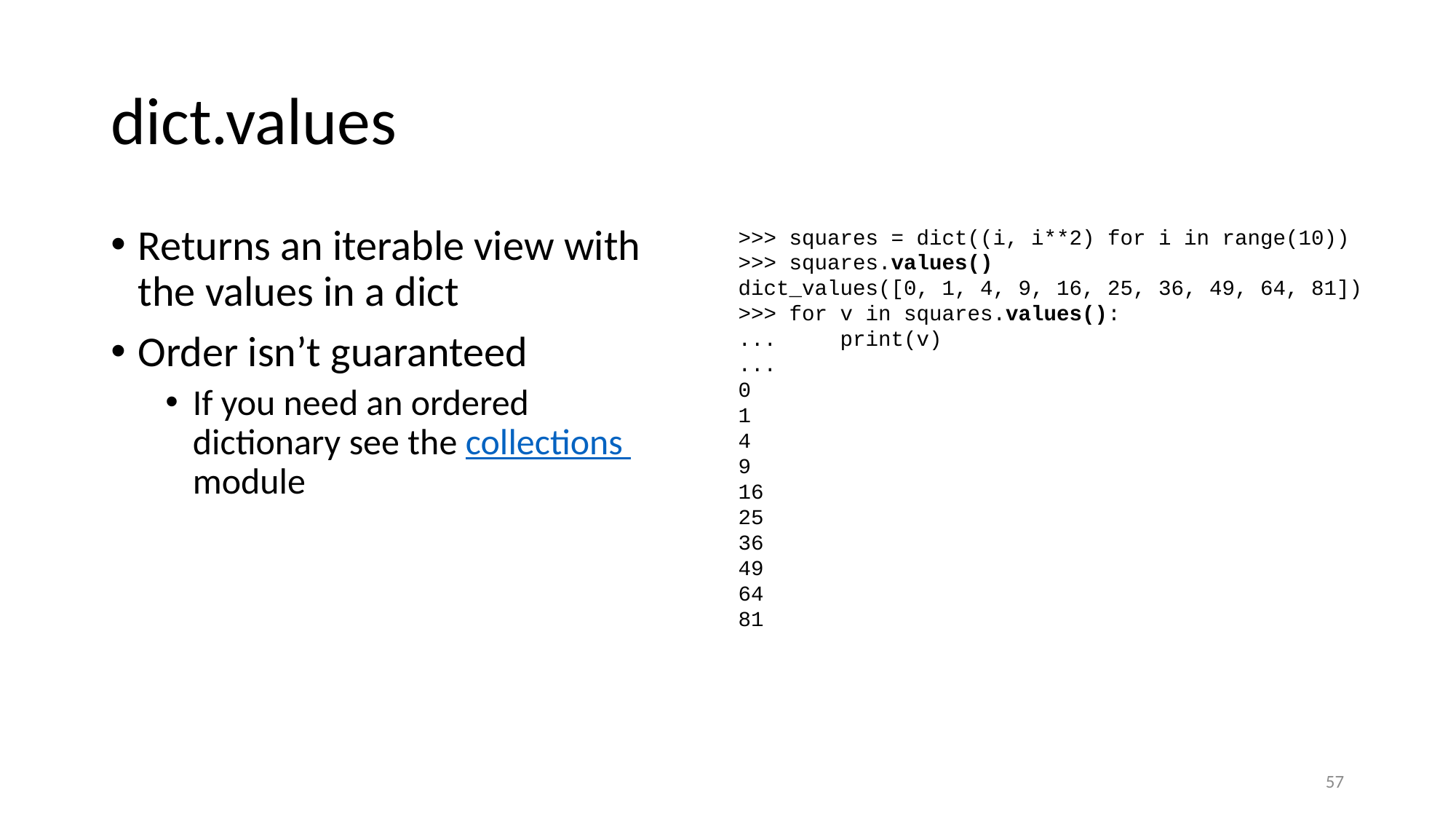

# dict.values
Returns an iterable view with the values in a dict
Order isn’t guaranteed
If you need an ordered dictionary see the collections module
>>> squares = dict((i, i**2) for i in range(10))
>>> squares.values()
dict_values([0, 1, 4, 9, 16, 25, 36, 49, 64, 81])
>>> for v in squares.values():
...     print(v)
...
0
1
4
9
16
25
36
49
64
81
57